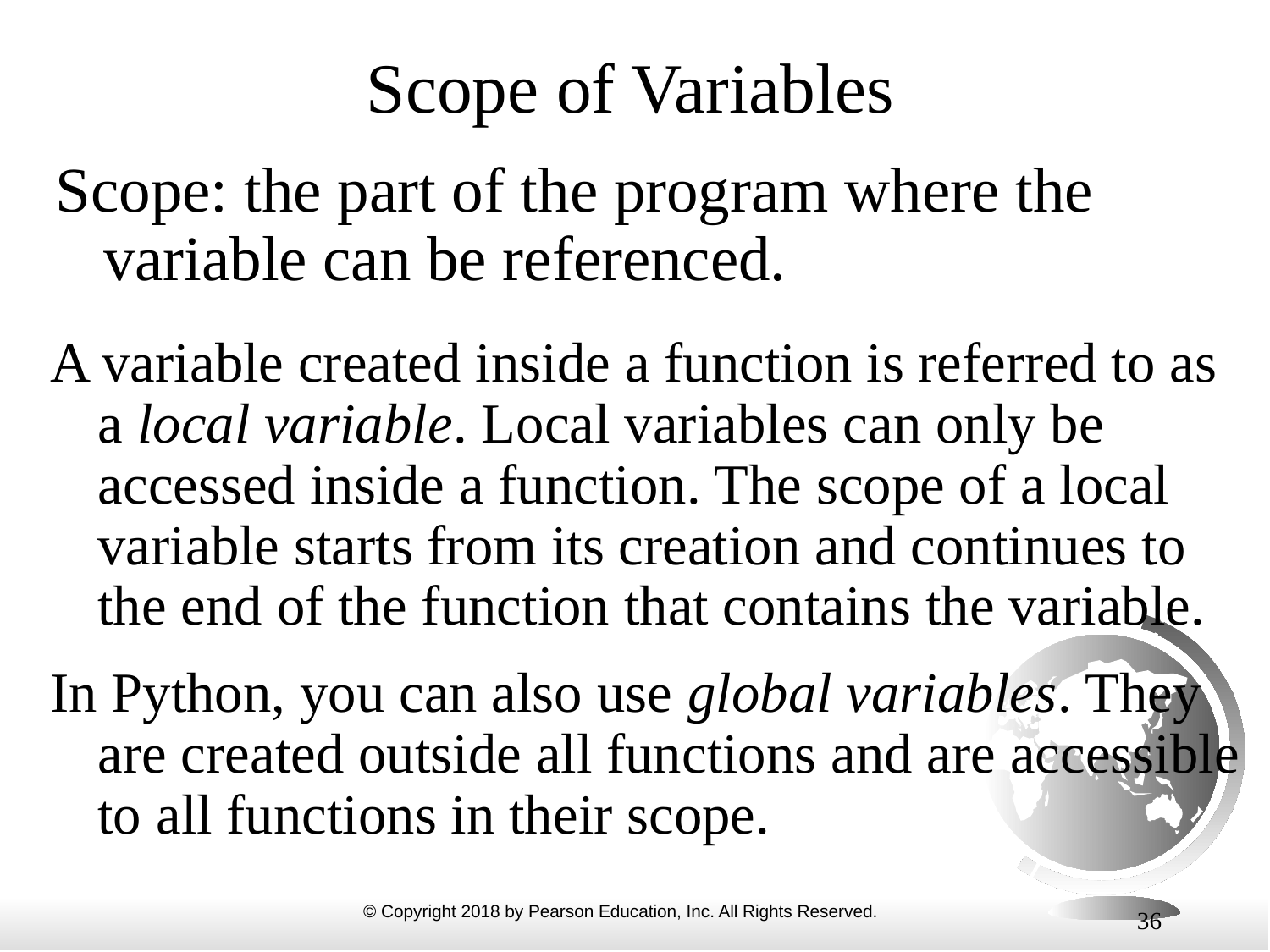

# Scope of Variables
Scope: the part of the program where the variable can be referenced.
A variable created inside a function is referred to as a local variable. Local variables can only be accessed inside a function. The scope of a local variable starts from its creation and continues to the end of the function that contains the variable.
In Python, you can also use global variables. They are created outside all functions and are accessible to all functions in their scope.
36